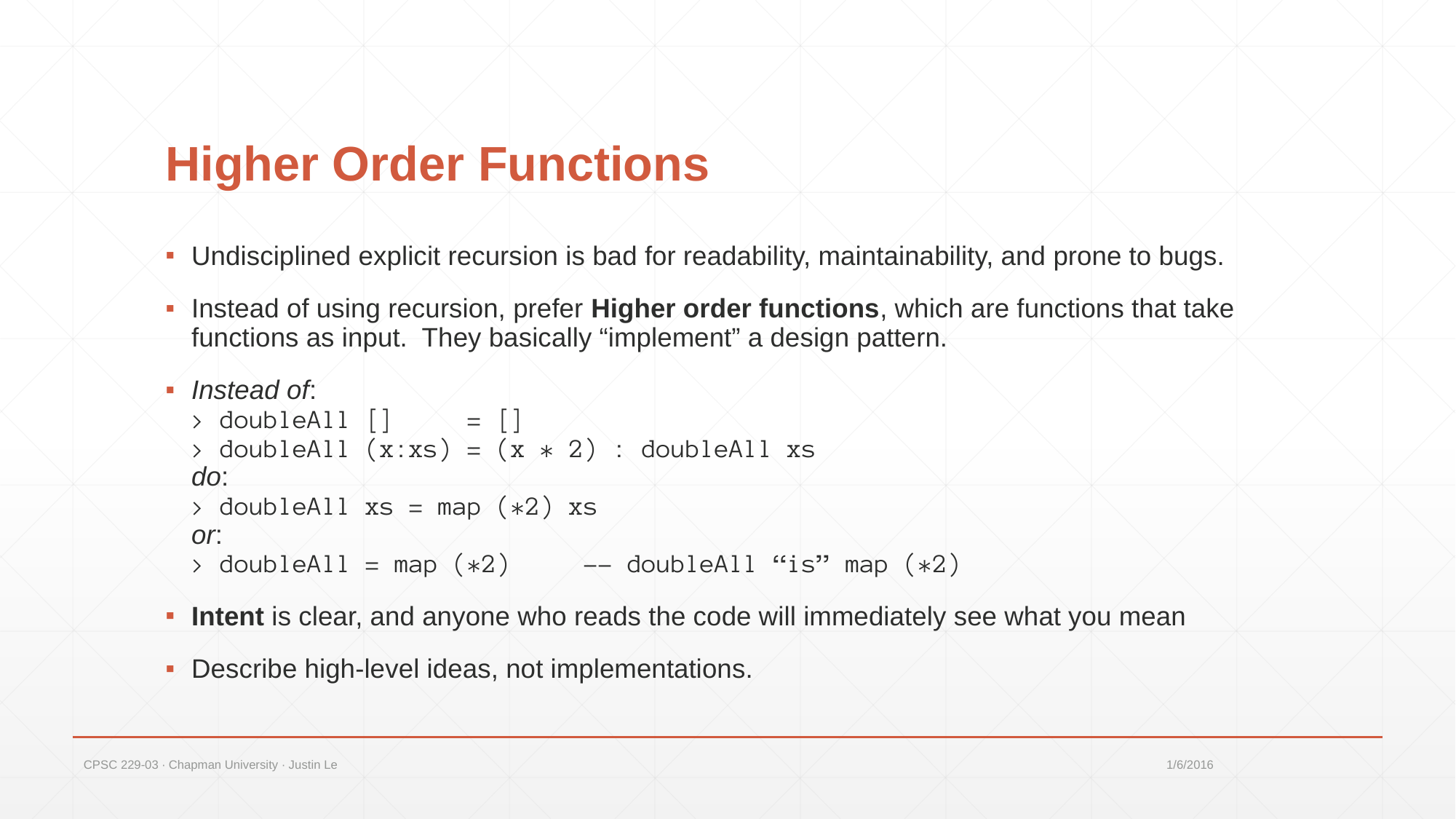

# Higher Order Functions
Undisciplined explicit recursion is bad for readability, maintainability, and prone to bugs.
Instead of using recursion, prefer Higher order functions, which are functions that take functions as input.  They basically “implement” a design pattern.
Instead of:
> doubleAll []     = []
> doubleAll (x:xs) = (x * 2) : doubleAll xs
do:
> doubleAll xs = map (*2) xs
or:
> doubleAll = map (*2)     -- doubleAll “is” map (*2)
Intent is clear, and anyone who reads the code will immediately see what you mean
Describe high-level ideas, not implementations.
CPSC 229-03 ∙ Chapman University ∙ Justin Le
1/6/2016